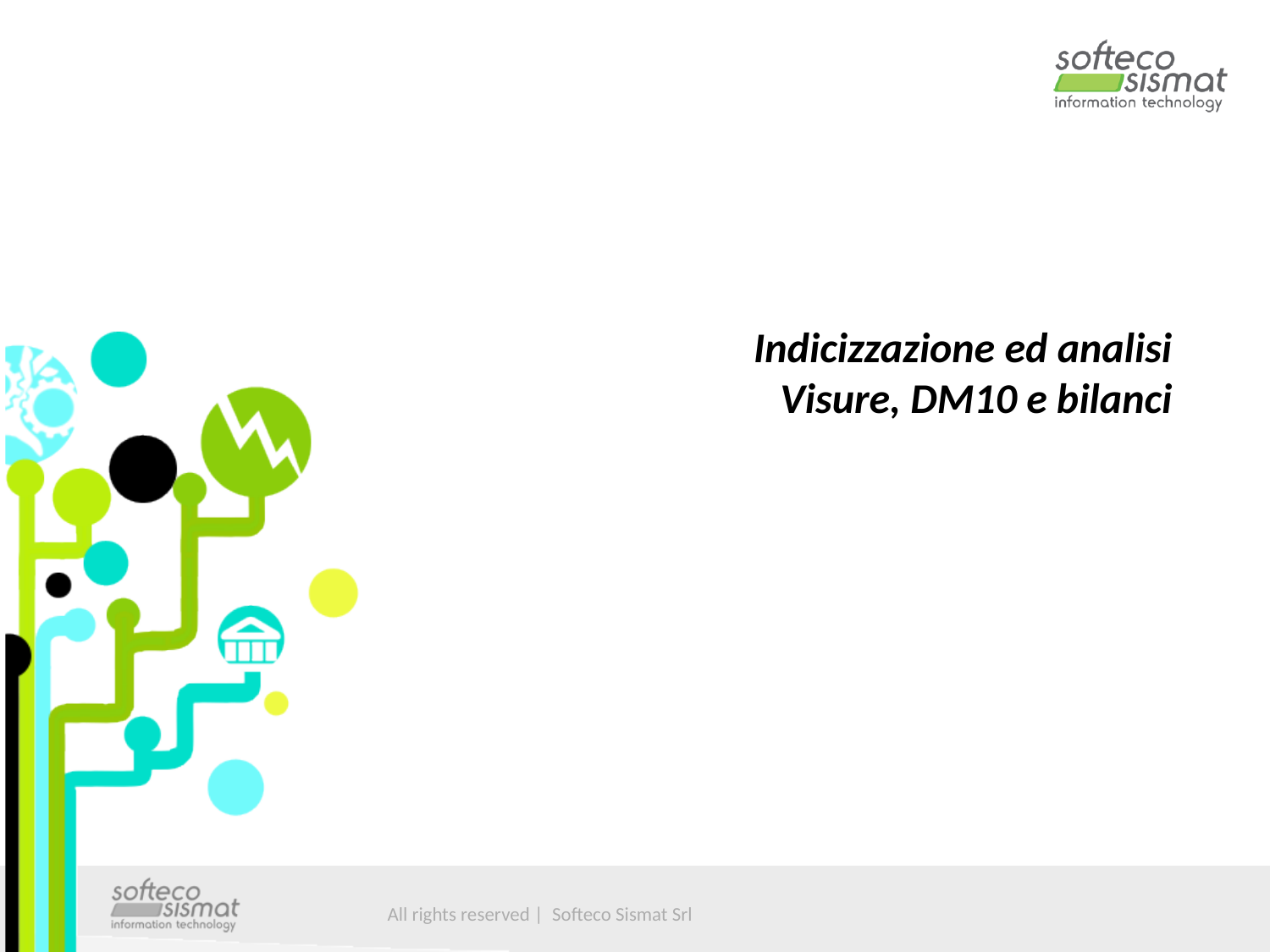

# Indicizzazione ed analisi Visure, DM10 e bilanci